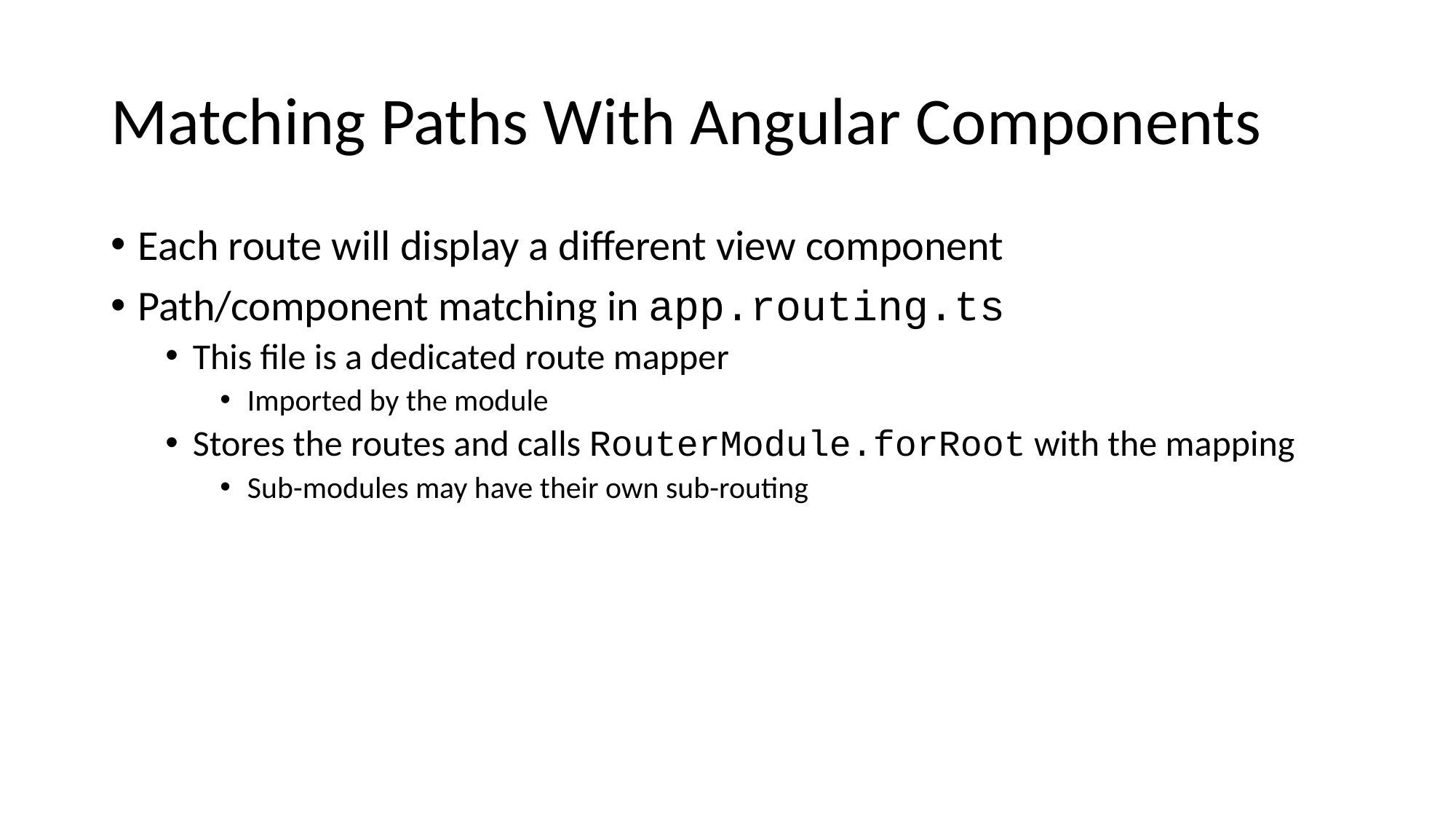

# Matching Paths With Angular Components
Each route will display a different view component
Path/component matching in app.routing.ts
This file is a dedicated route mapper
Imported by the module
Stores the routes and calls RouterModule.forRoot with the mapping
Sub-modules may have their own sub-routing